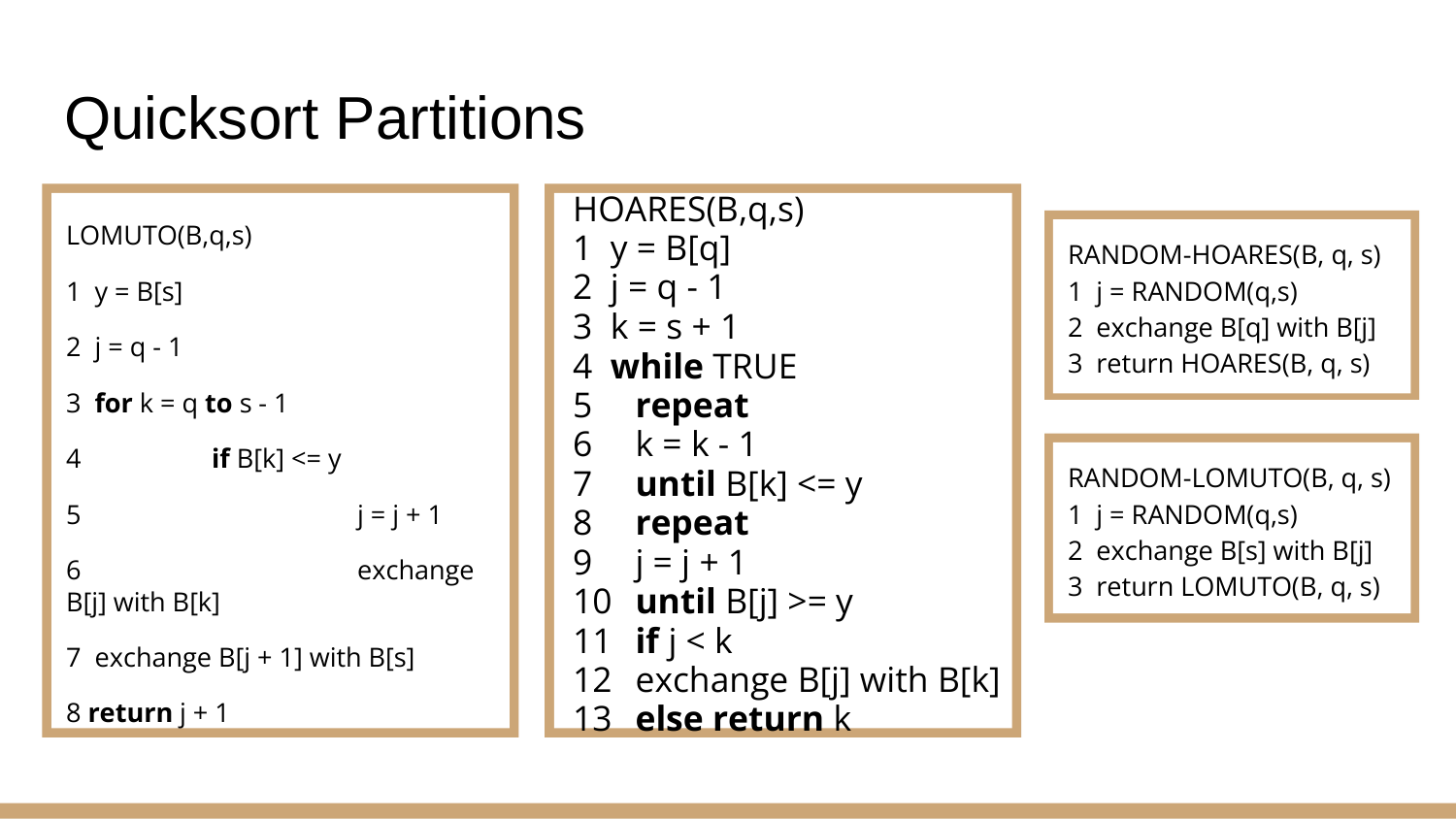

# Quicksort Partitions

HOARES(B,q,s)
1  y = B[q]
2  j = q - 1
3  k = s + 1
4  while TRUE
5	repeat
6		k = k - 1
7	until B[k] <= y
8	repeat
9		j = j + 1
10	until B[j] >= y
11	if j < k
12		exchange B[j] with B[k]
13	else return k

LOMUTO(B,q,s)
1  y = B[s]
2  j = q - 1
3  for k = q to s - 1
4	if B[k] <= y
5		j = j + 1
6		exchange B[j] with B[k]
7  exchange B[j + 1] with B[s]
8 return j + 1

RANDOM-HOARES(B, q, s)
1  j = RANDOM(q,s)
2  exchange B[q] with B[j]
3  return HOARES(B, q, s)

RANDOM-LOMUTO(B, q, s)
1  j = RANDOM(q,s)
2  exchange B[s] with B[j]
3  return LOMUTO(B, q, s)